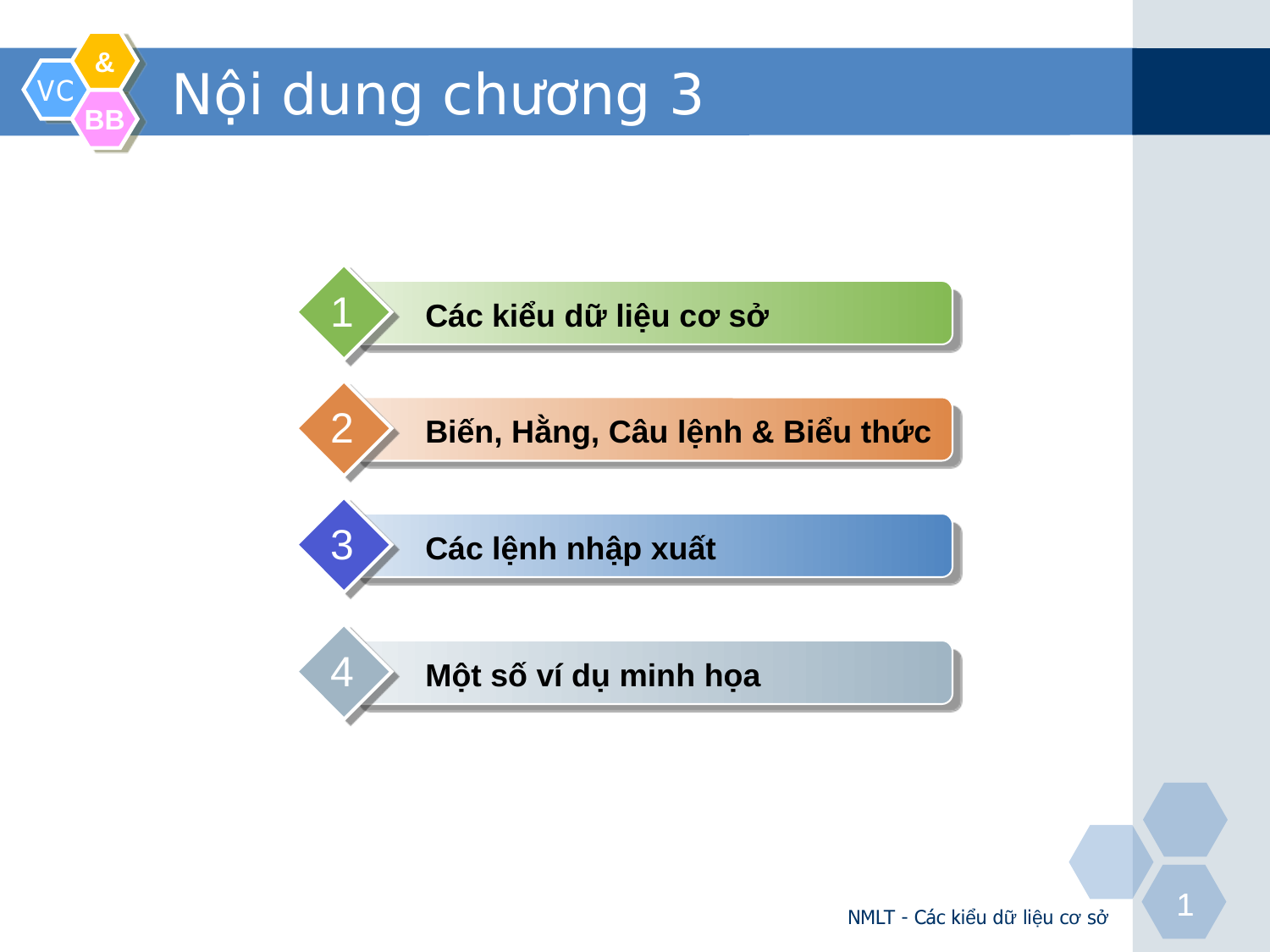

# Nội dung chương 3

1

Các kiểu dữ liệu cơ sở

2

Biến, Hằng, Câu lệnh & Biểu thức

3

Các lệnh nhập xuất

4

Một số ví dụ minh họa
NMLT - Các kiểu dữ liệu cơ sở